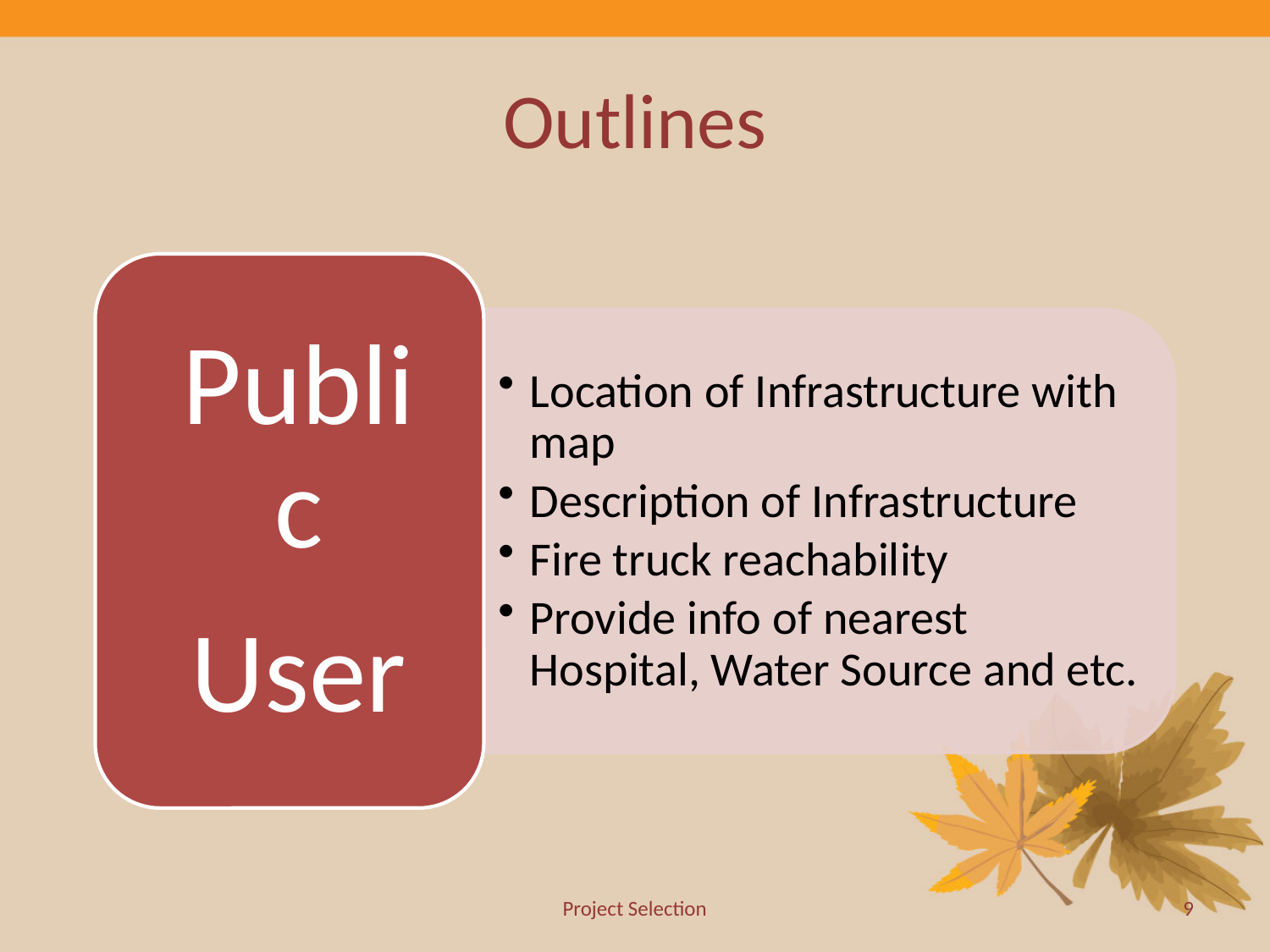

# Outlines
Location of Infrastructure with map
Description of Infrastructure
Fire truck reachability
Provide info of nearest Hospital, Water Source and etc.
Public
User
Project Selection
9